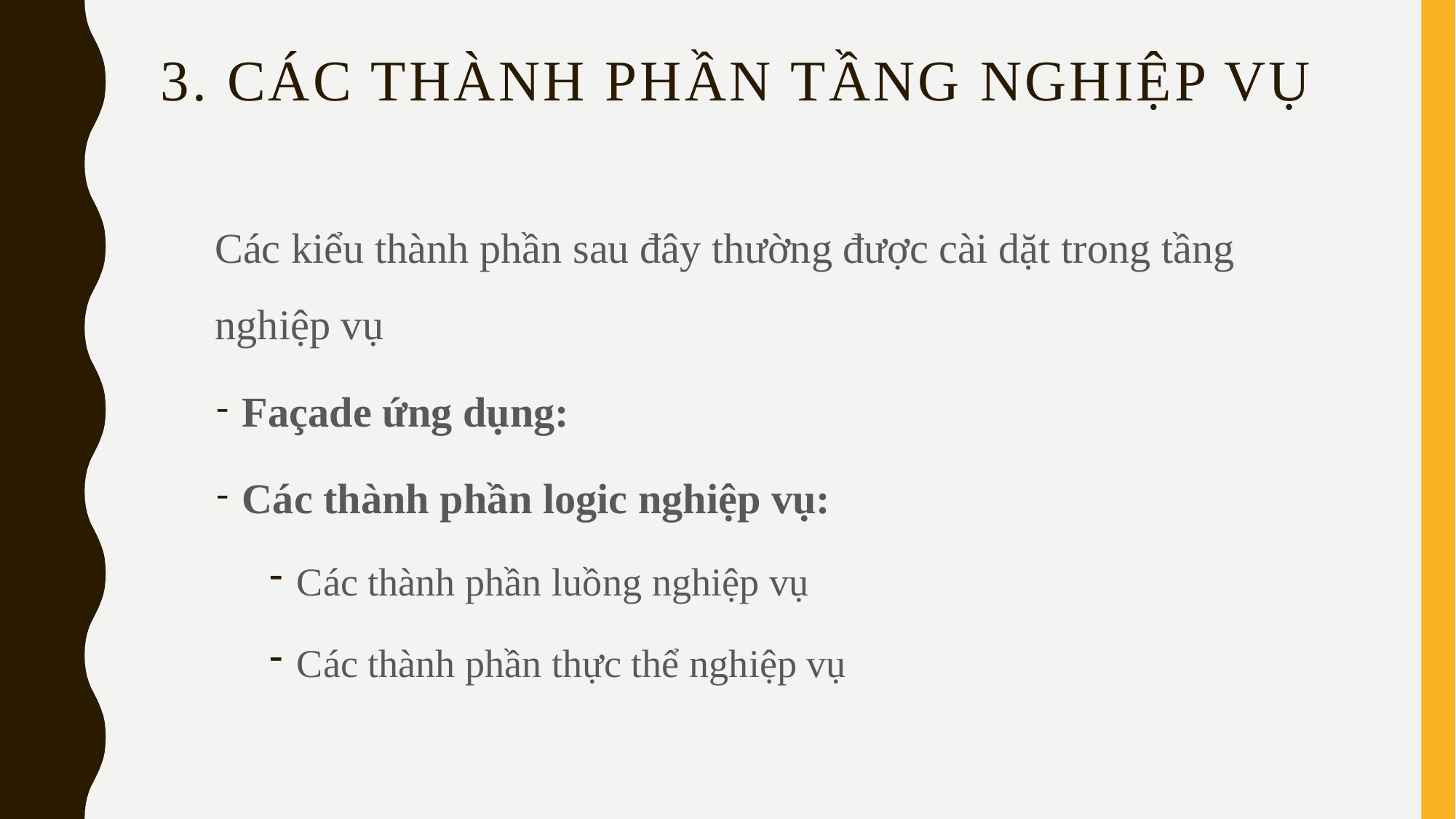

# 3. Các thành phần tầng Nghiệp vụ
Các kiểu thành phần sau đây thường được cài dặt trong tầng nghiệp vụ
Façade ứng dụng:
Các thành phần logic nghiệp vụ:
Các thành phần luồng nghiệp vụ
Các thành phần thực thể nghiệp vụ